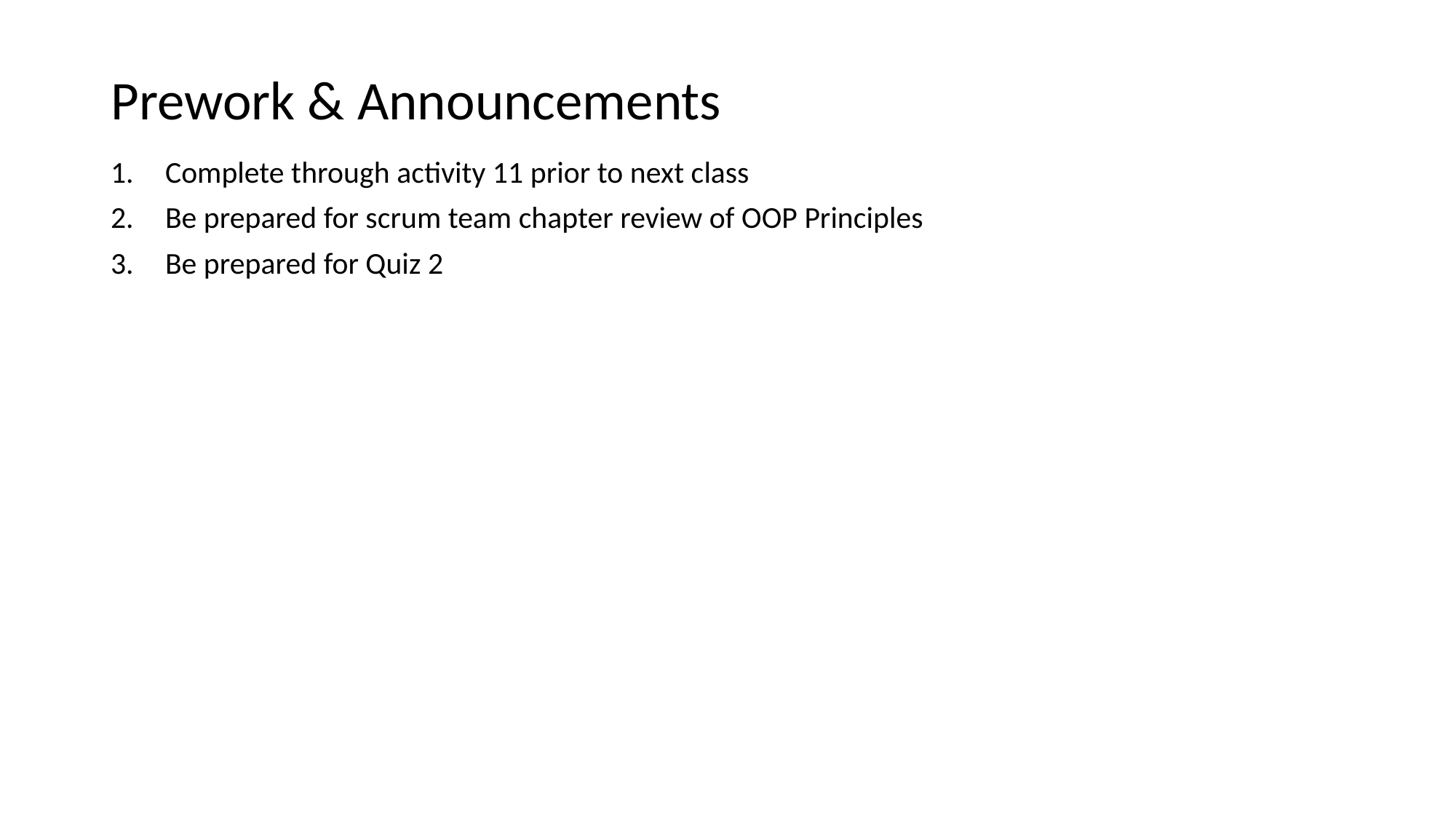

# Prework & Announcements
Complete through activity 11 prior to next class
Be prepared for scrum team chapter review of OOP Principles
Be prepared for Quiz 2